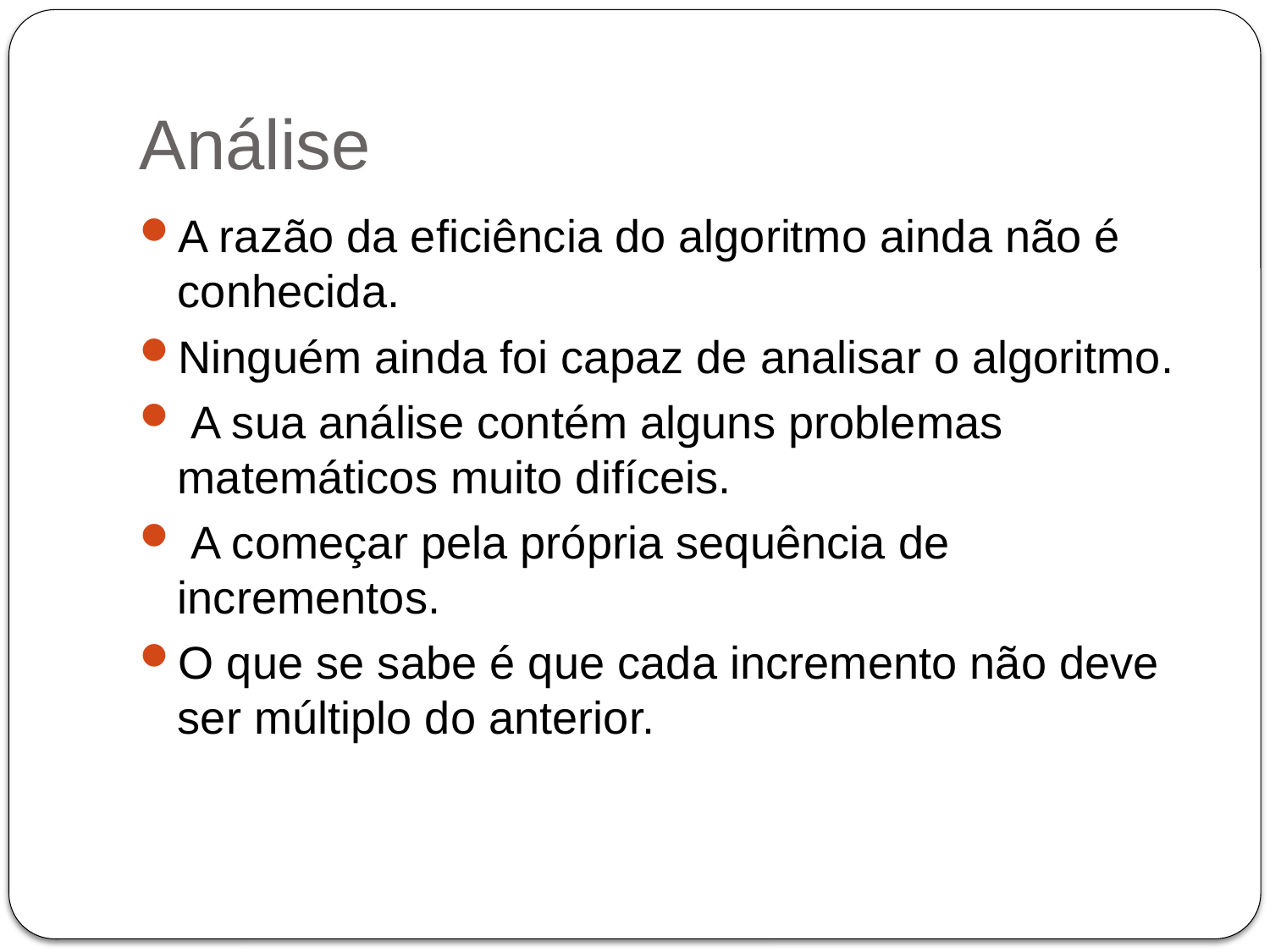

# Análise
A razão da eficiência do algoritmo ainda não é conhecida.
Ninguém ainda foi capaz de analisar o algoritmo.
 A sua análise contém alguns problemas matemáticos muito difíceis.
 A começar pela própria sequência de incrementos.
O que se sabe é que cada incremento não deve ser múltiplo do anterior.